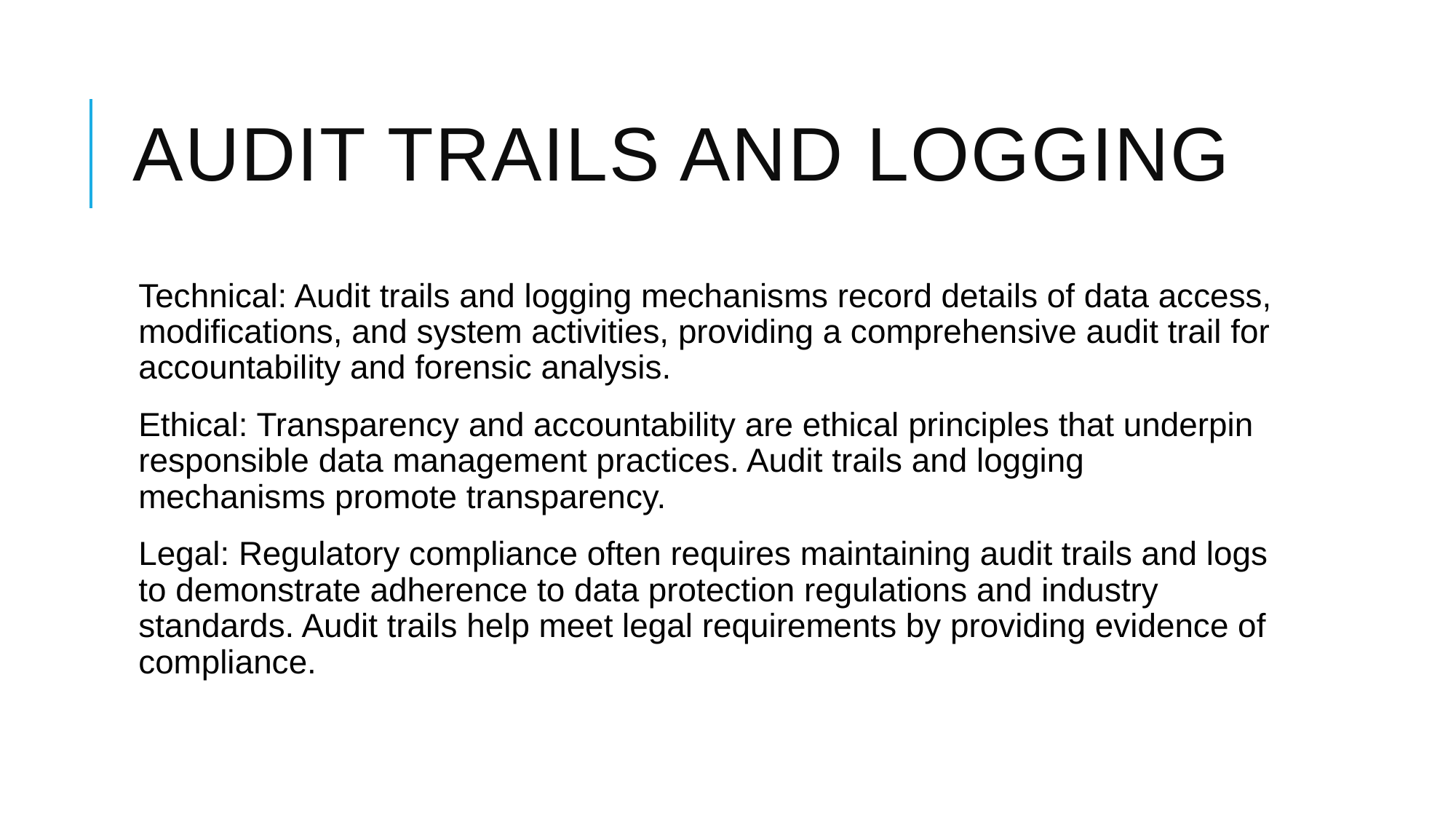

# Audit Trails and Logging
Technical: Audit trails and logging mechanisms record details of data access, modifications, and system activities, providing a comprehensive audit trail for accountability and forensic analysis.
Ethical: Transparency and accountability are ethical principles that underpin responsible data management practices. Audit trails and logging mechanisms promote transparency.
Legal: Regulatory compliance often requires maintaining audit trails and logs to demonstrate adherence to data protection regulations and industry standards. Audit trails help meet legal requirements by providing evidence of compliance.